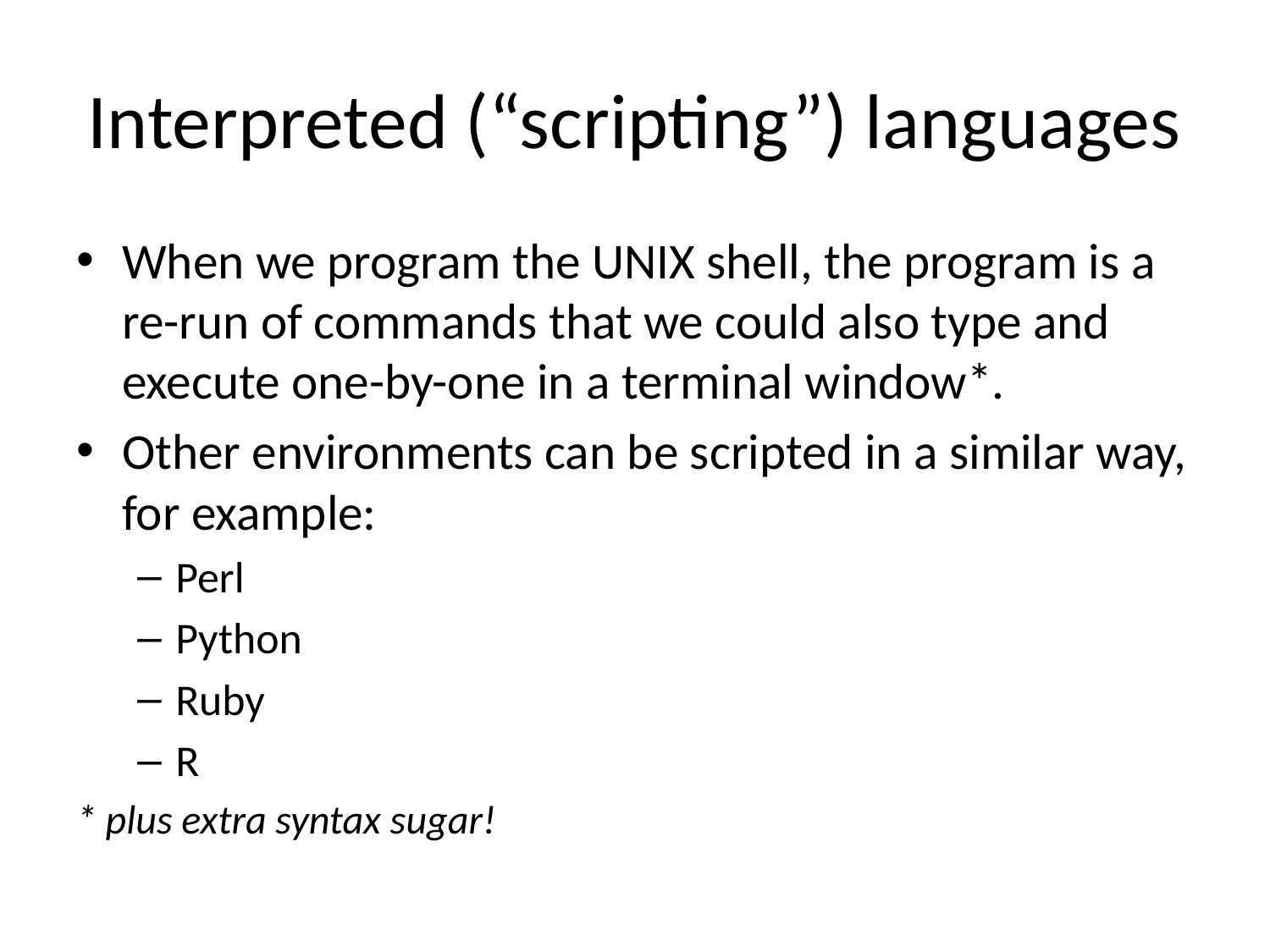

# Interpreted (“scripting”) languages
When we program the UNIX shell, the program is a re-run of commands that we could also type and execute one-by-one in a terminal window*.
Other environments can be scripted in a similar way, for example:
Perl
Python
Ruby
R
* plus extra syntax sugar!